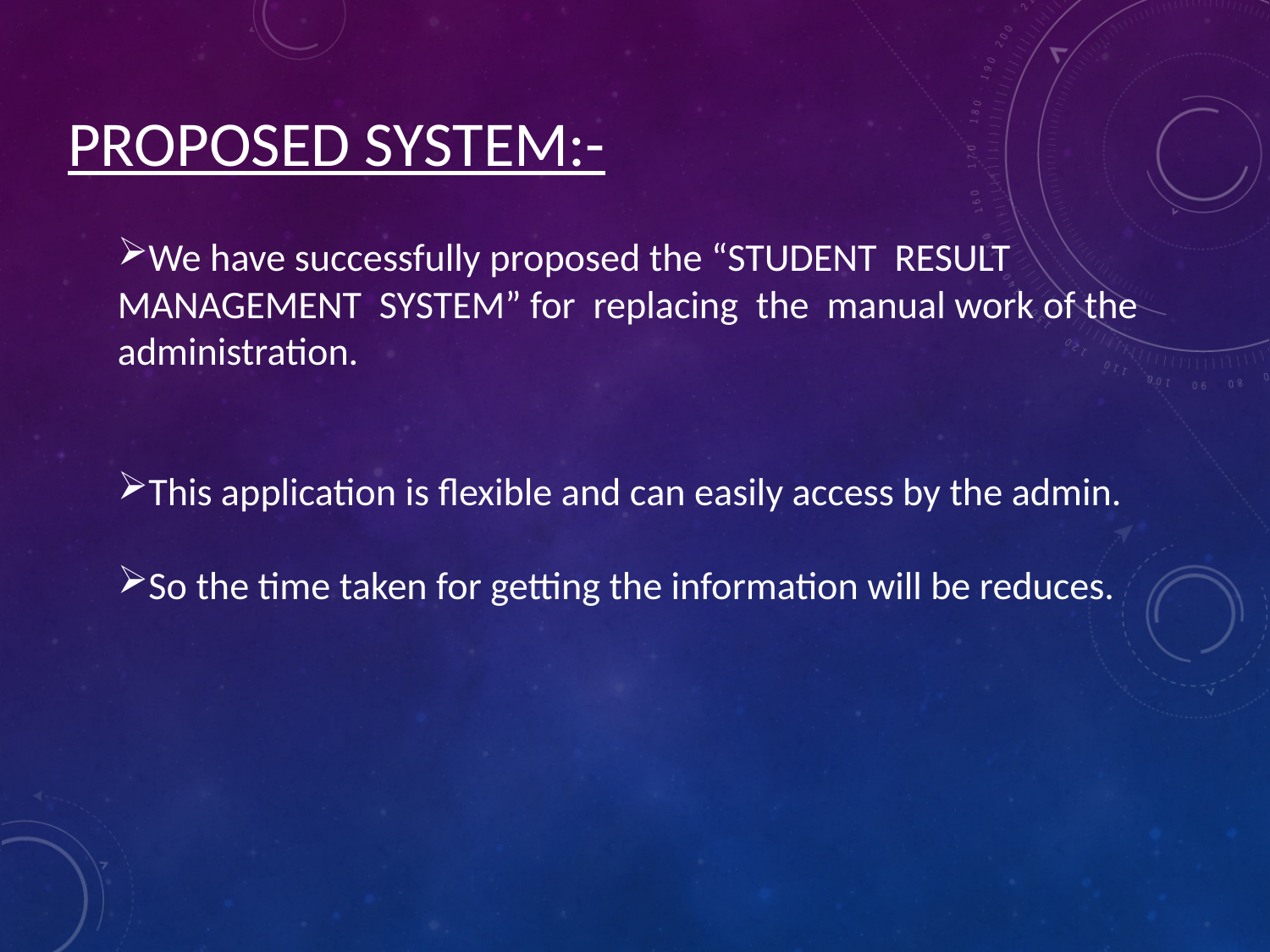

# Proposed system:-
We have successfully proposed the “STUDENT  RESULT MANAGEMENT  SYSTEM” for  replacing  the  manual work of the administration.

This application is flexible and can easily access by the admin.

So the time taken for getting the information will be reduces.